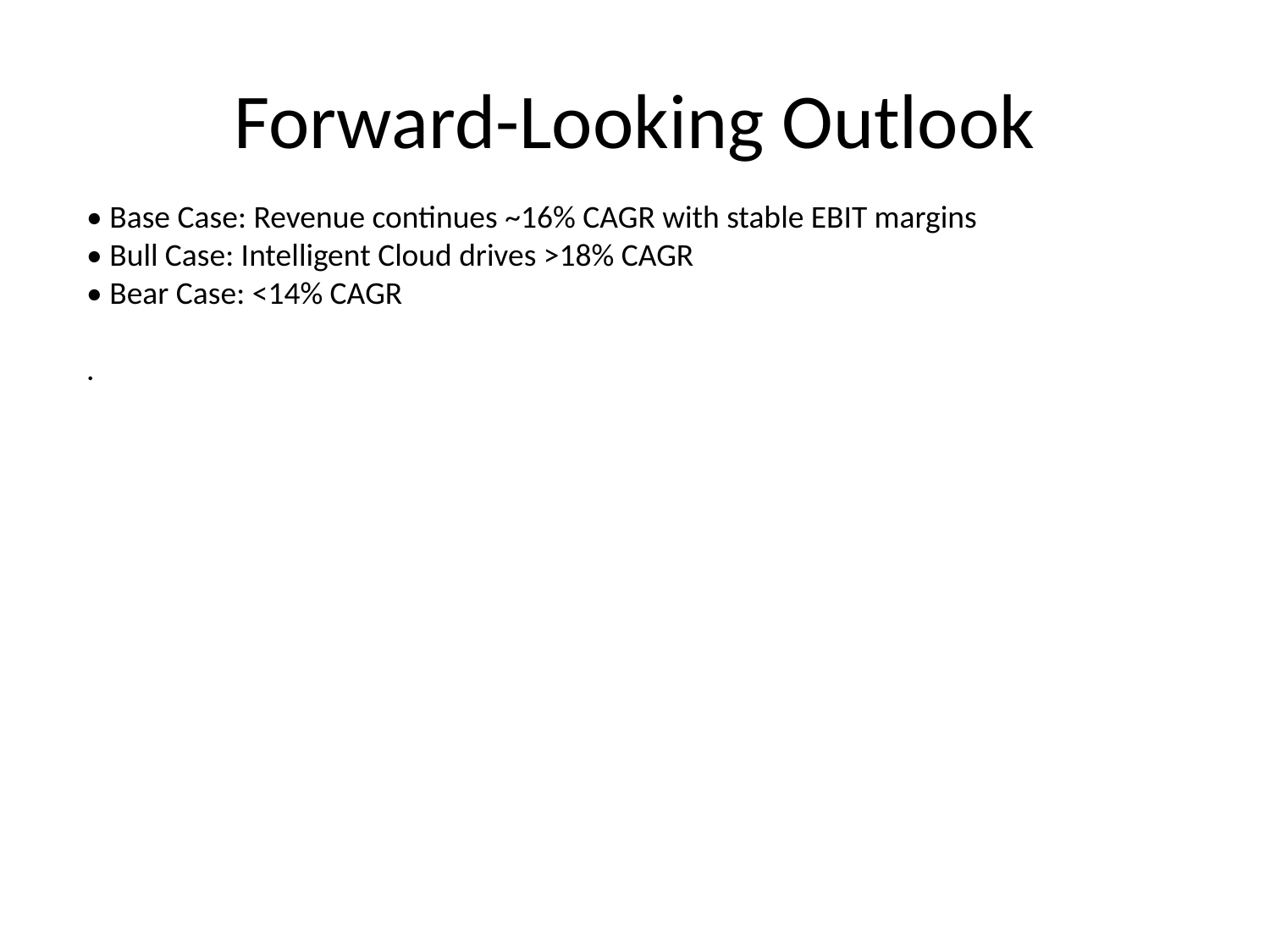

# Forward-Looking Outlook
• Base Case: Revenue continues ~16% CAGR with stable EBIT margins
• Bull Case: Intelligent Cloud drives >18% CAGR
• Bear Case: <14% CAGR

.